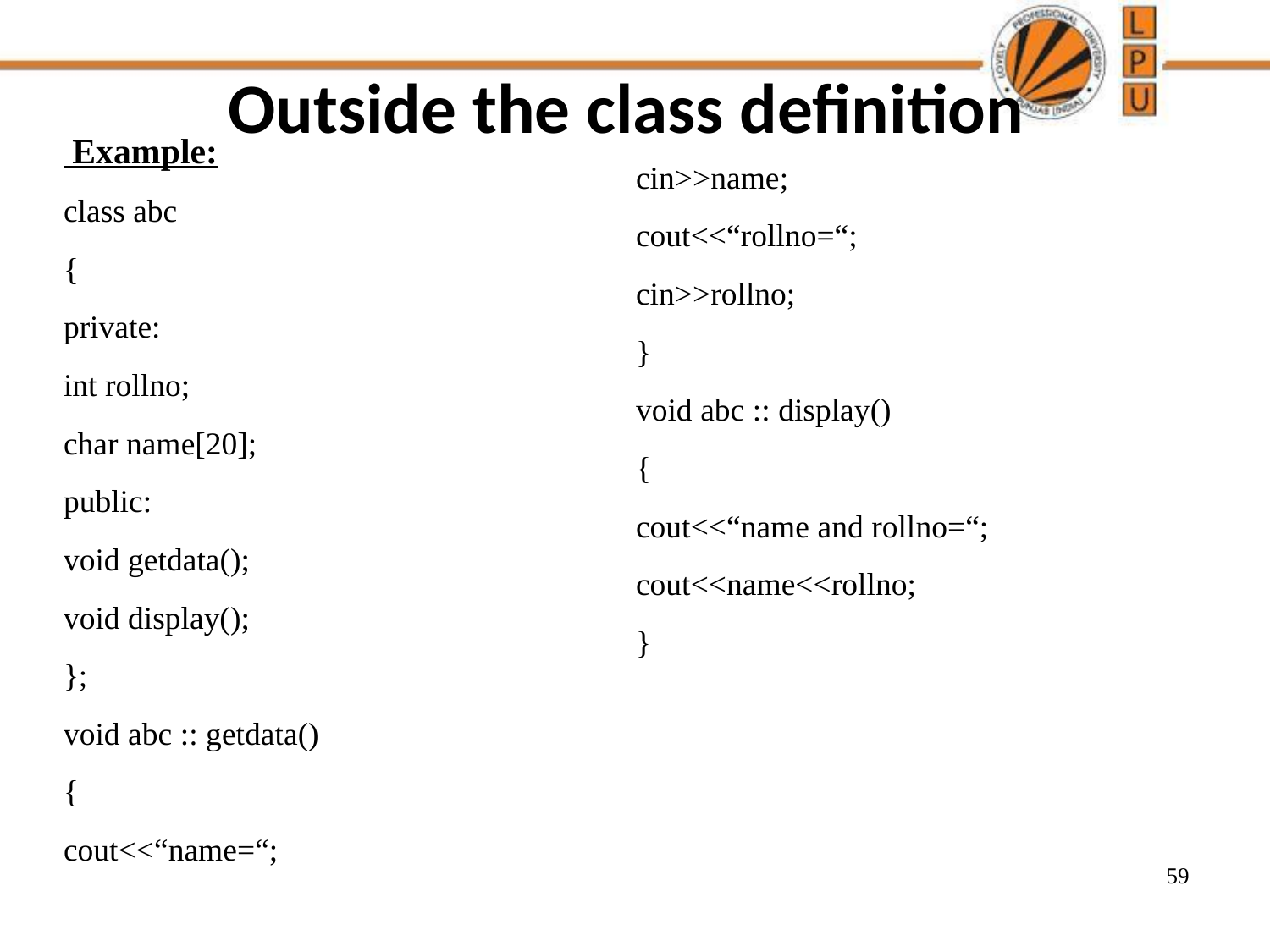

# Outside the class definition
 Example:
class abc
{
private:
int rollno;
char name[20];
public:
void getdata();
void display();
};
void abc :: getdata()
{
cout<<“name=“;
cin>>name;
cout<<“rollno=“;
cin>>rollno;
}
void abc :: display()
{
cout<<“name and rollno=“;
cout<<name<<rollno;
}
59